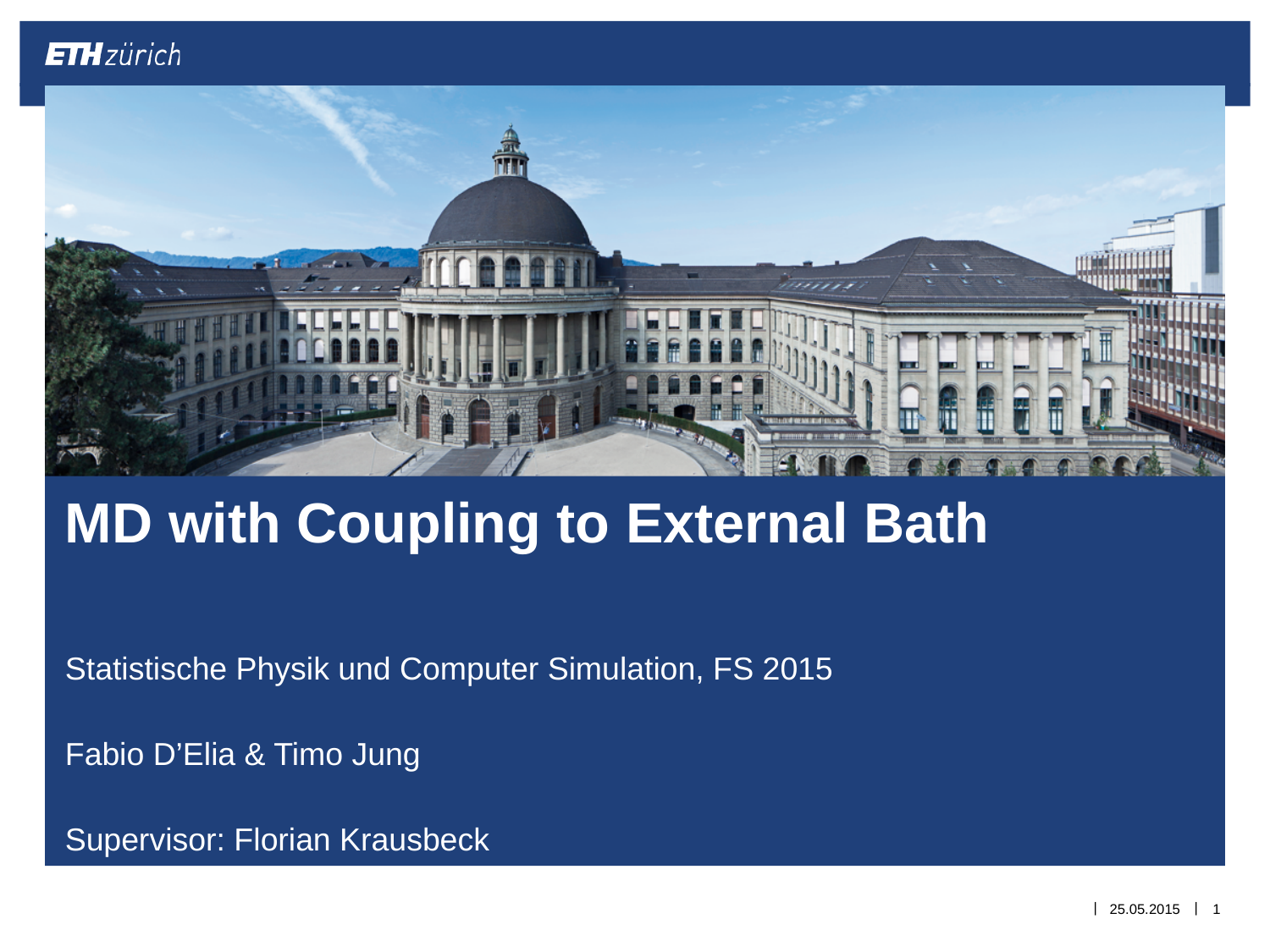

# MD with Coupling to External Bath
Statistische Physik und Computer Simulation, FS 2015

Fabio D’Elia & Timo Jung

Supervisor: Florian Krausbeck
25.05.2015
1